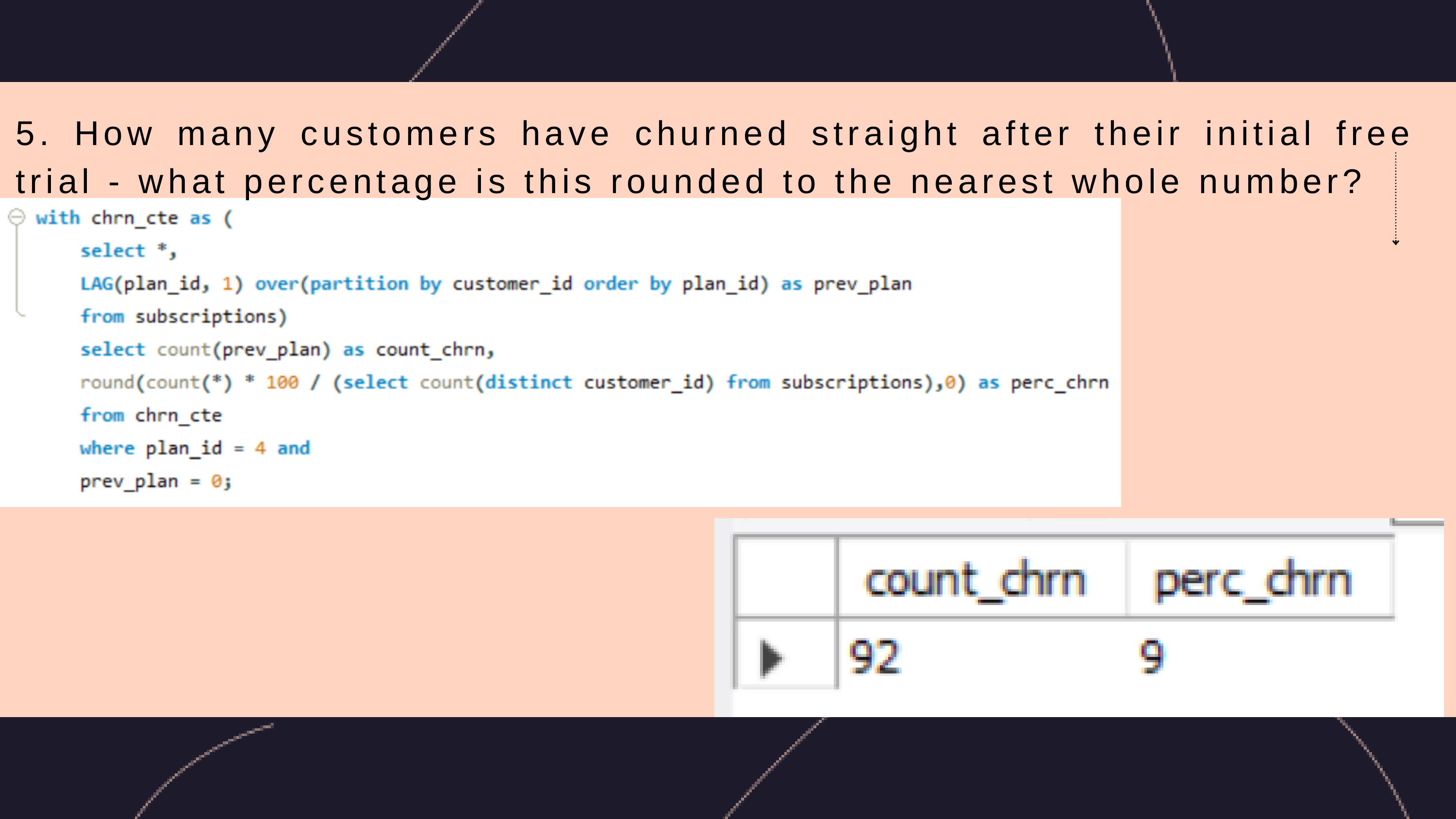

5. How many customers have churned straight after their initial free trial - what percentage is this rounded to the nearest whole number?